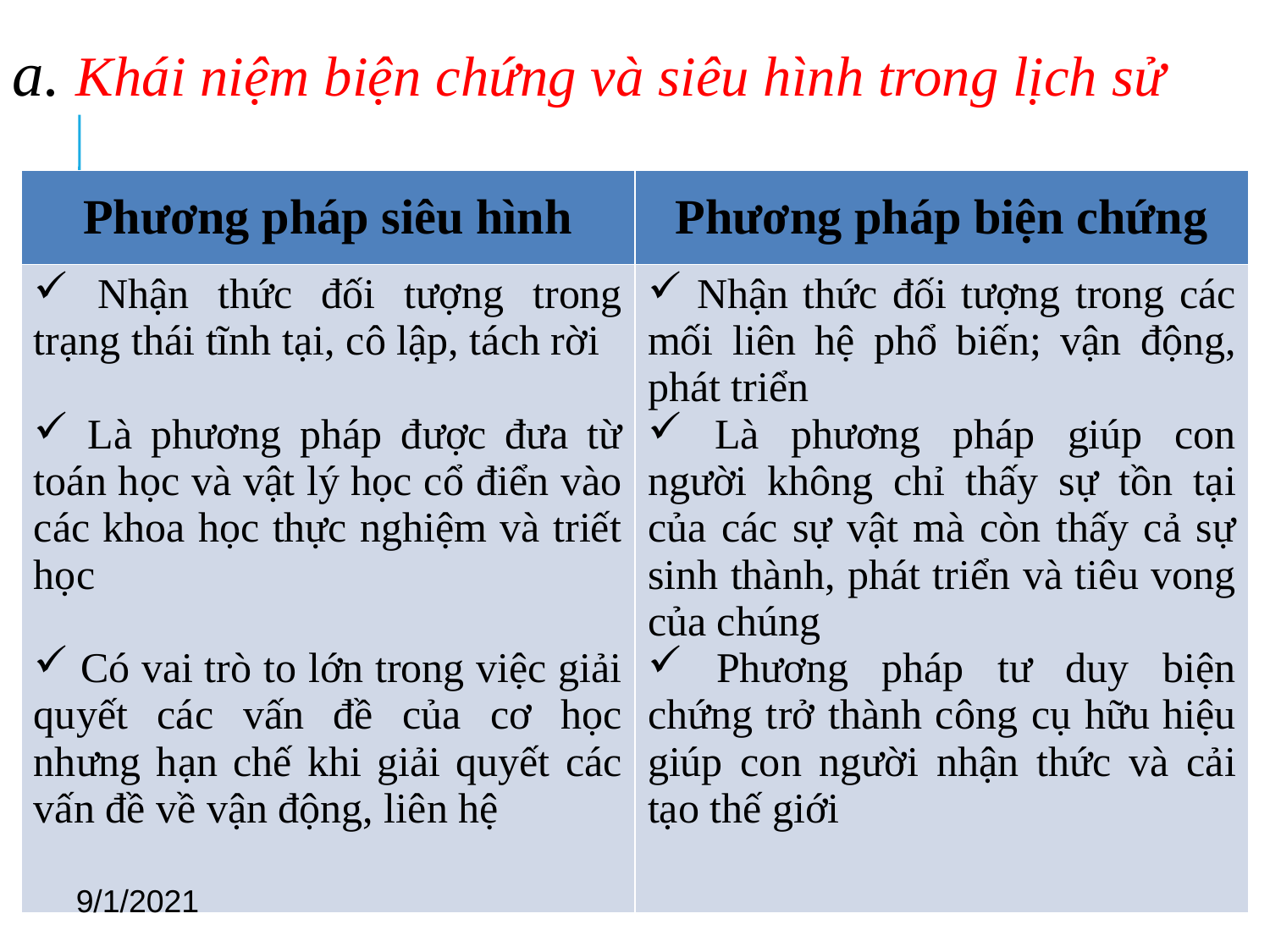

# a. Khái niệm biện chứng và siêu hình trong lịch sử
| Phương pháp siêu hình | Phương pháp biện chứng |
| --- | --- |
| Nhận thức đối tượng trong trạng thái tĩnh tại, cô lập, tách rời Là phương pháp được đưa từ toán học và vật lý học cổ điển vào các khoa học thực nghiệm và triết học Có vai trò to lớn trong việc giải quyết các vấn đề của cơ học nhưng hạn chế khi giải quyết các vấn đề về vận động, liên hệ | Nhận thức đối tượng trong các mối liên hệ phổ biến; vận động, phát triển Là phương pháp giúp con người không chỉ thấy sự tồn tại của các sự vật mà còn thấy cả sự sinh thành, phát triển và tiêu vong của chúng Phương pháp tư duy biện chứng trở thành công cụ hữu hiệu giúp con người nhận thức và cải tạo thế giới |
9/1/2021